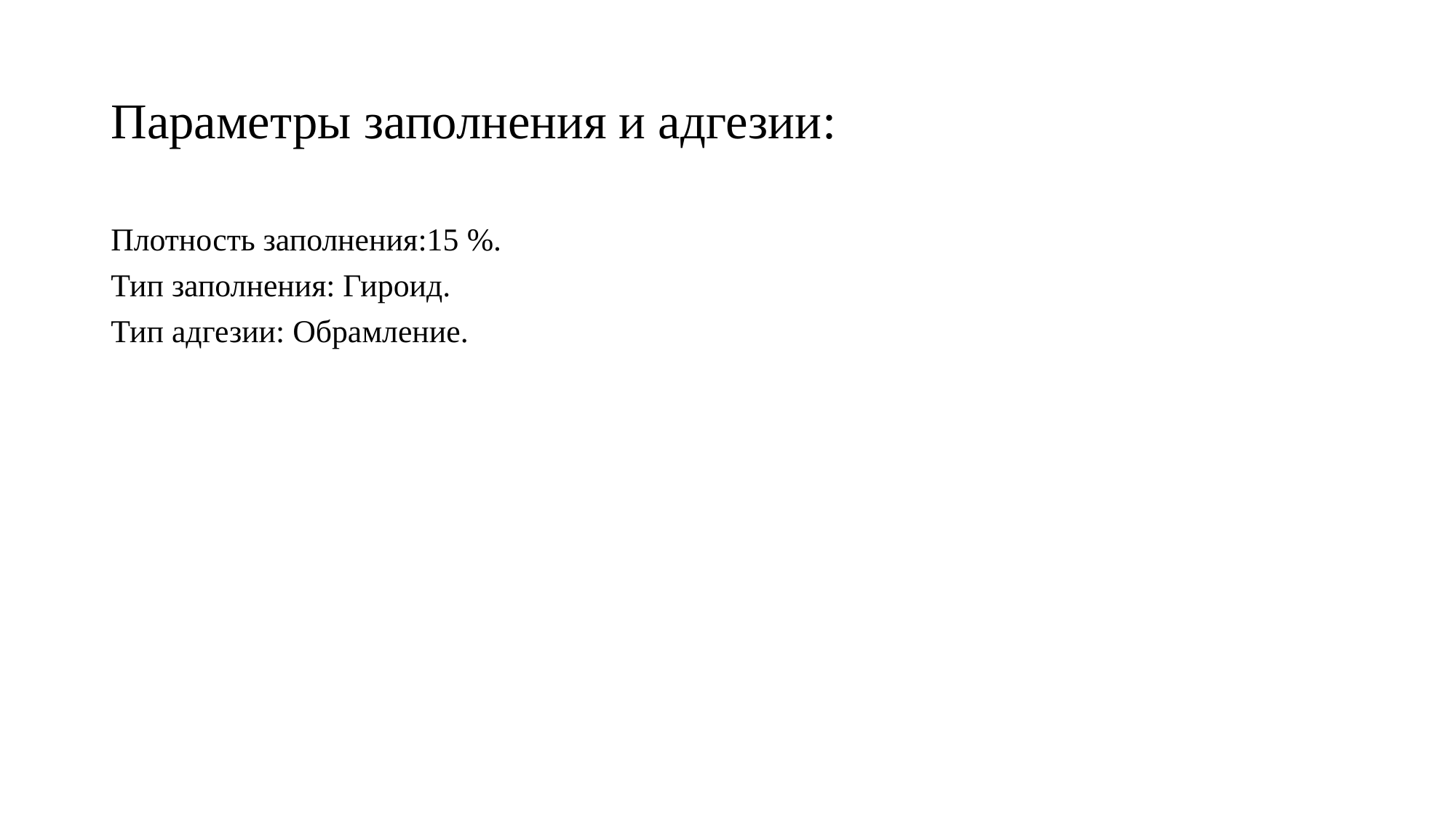

# Параметры заполнения и адгезии:
Плотность заполнения:15 %.
Тип заполнения: Гироид.
Тип адгезии: Обрамление.